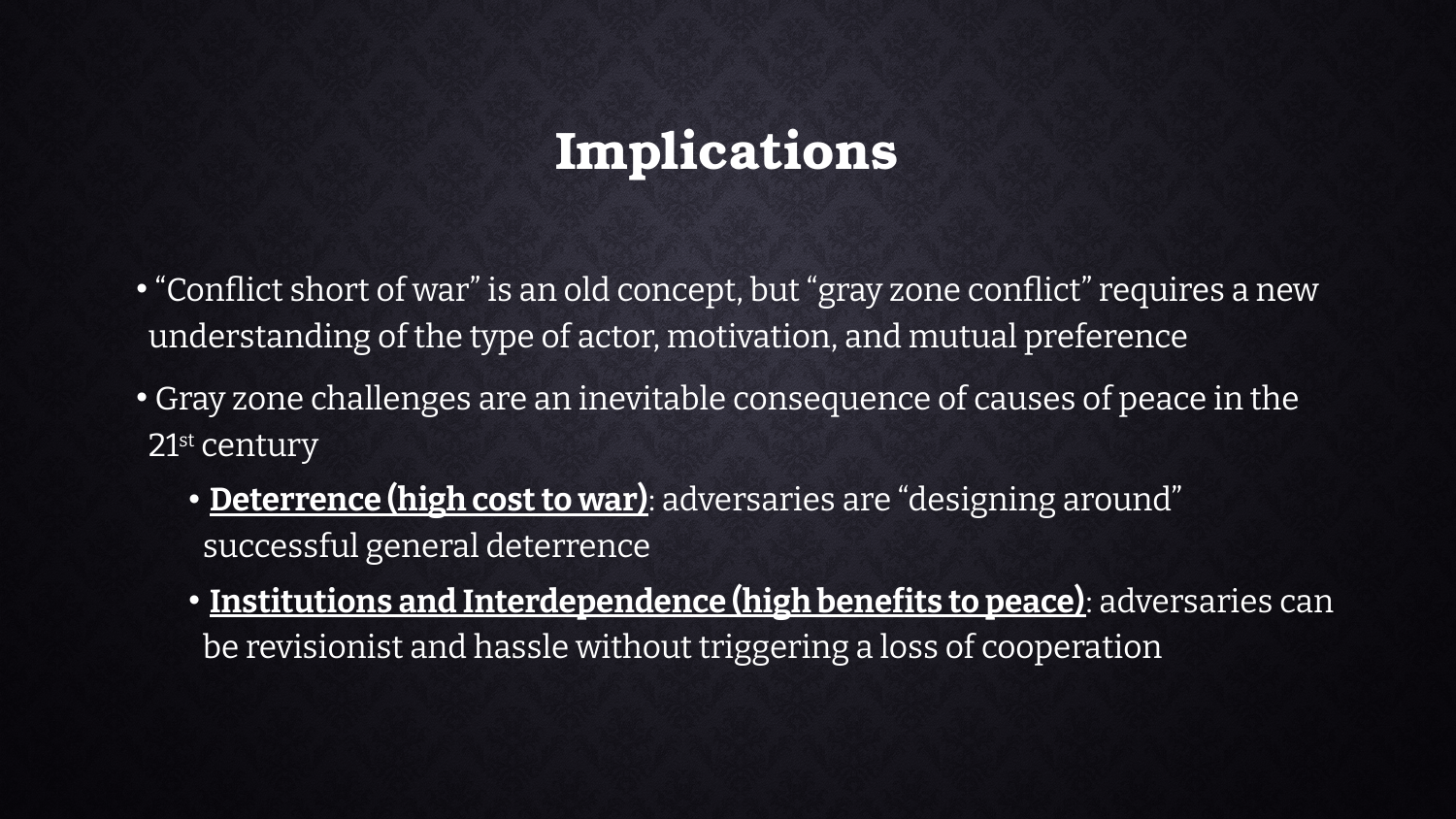

# Implications
 “Conflict short of war” is an old concept, but “gray zone conflict” requires a new understanding of the type of actor, motivation, and mutual preference
 Gray zone challenges are an inevitable consequence of causes of peace in the 21st century
 Deterrence (high cost to war): adversaries are “designing around” successful general deterrence
 Institutions and Interdependence (high benefits to peace): adversaries can be revisionist and hassle without triggering a loss of cooperation